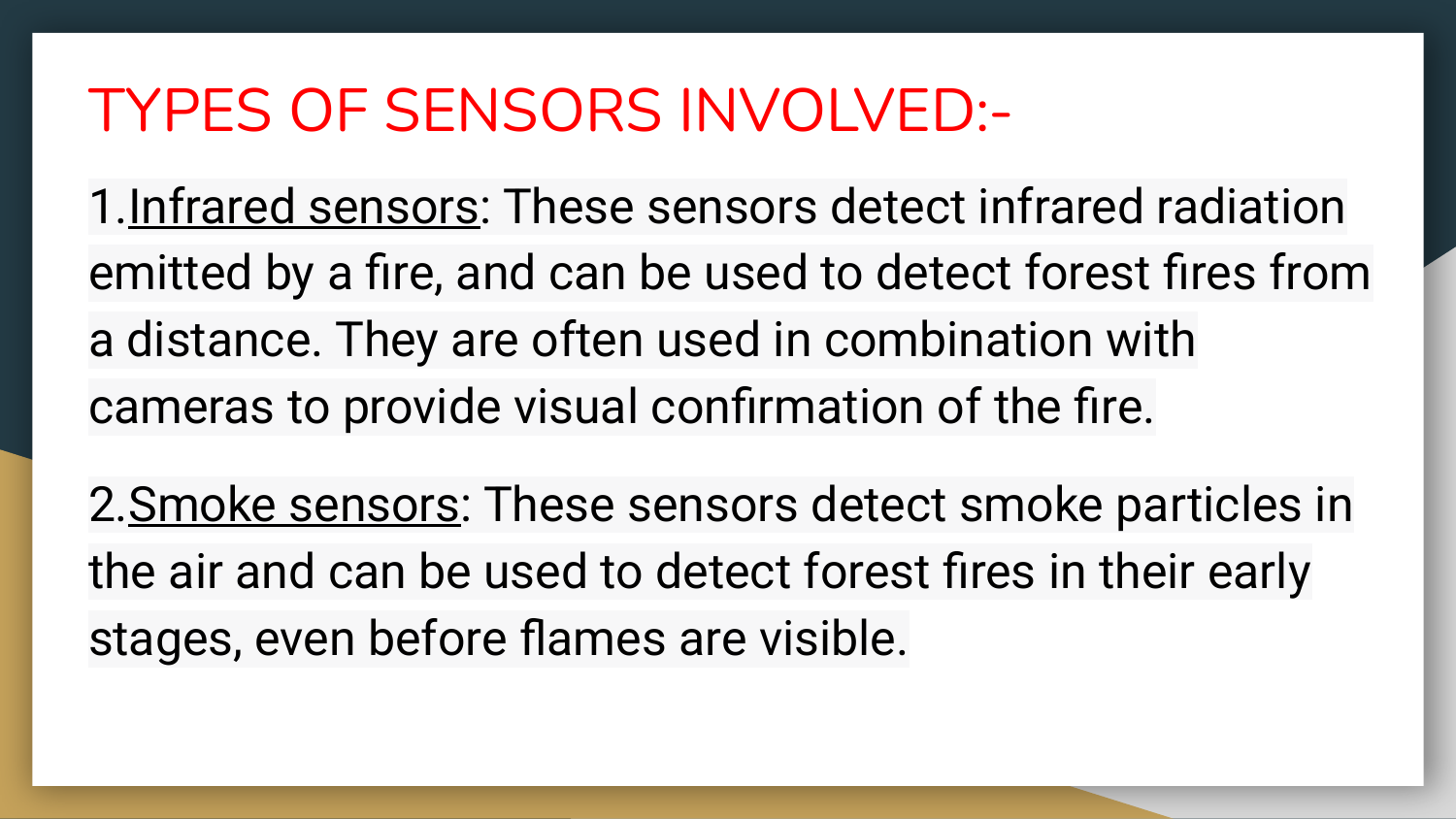

# TYPES OF SENSORS INVOLVED:-
1.Infrared sensors: These sensors detect infrared radiation emitted by a fire, and can be used to detect forest fires from a distance. They are often used in combination with cameras to provide visual confirmation of the fire.
2.Smoke sensors: These sensors detect smoke particles in the air and can be used to detect forest fires in their early stages, even before flames are visible.